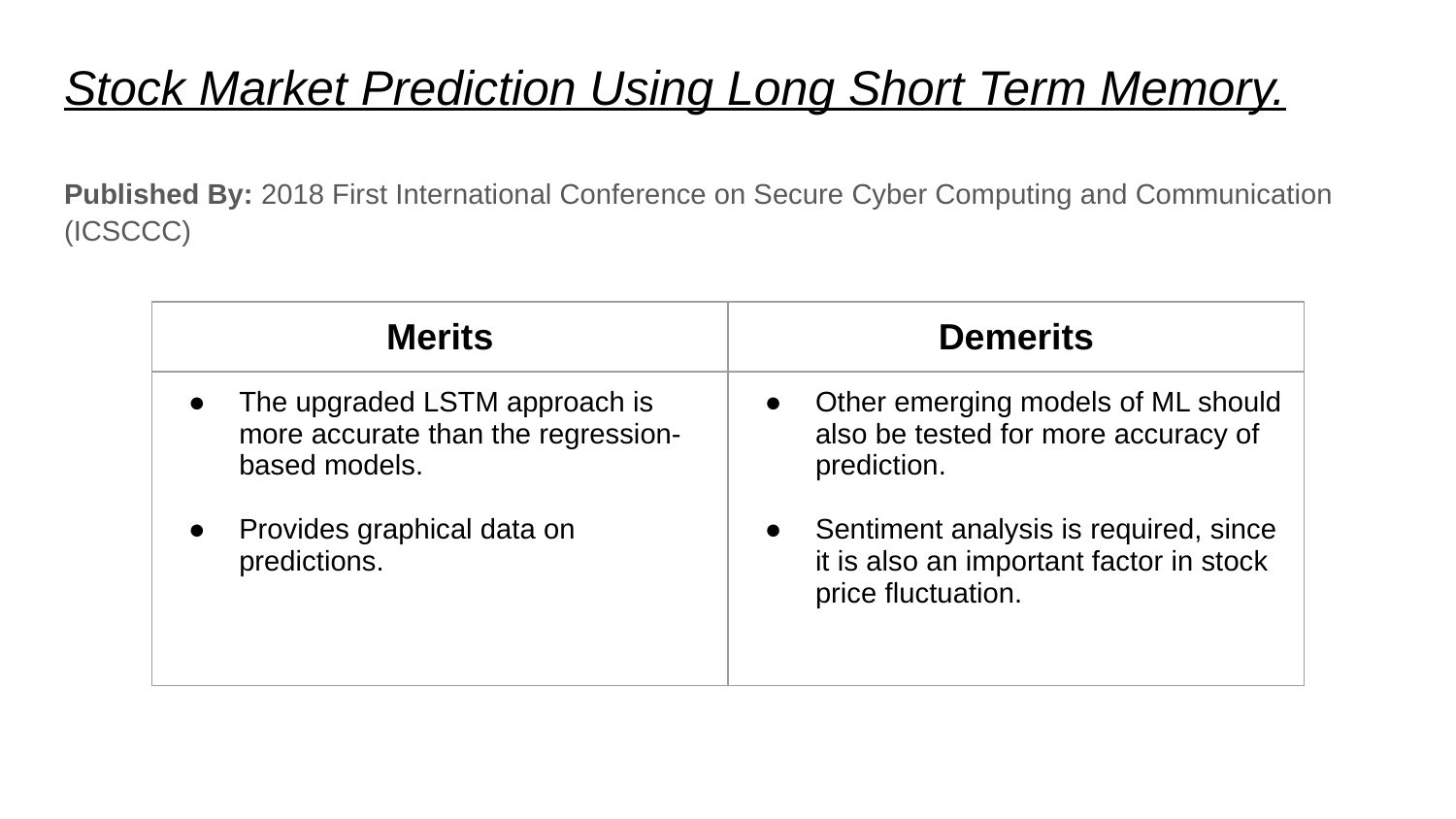

# Stock Market Prediction Using Long Short Term Memory.
Published By: 2018 First International Conference on Secure Cyber Computing and Communication (ICSCCC)

| Merits | Demerits |
| --- | --- |
| The upgraded LSTM approach is more accurate than the regression-based models. Provides graphical data on predictions. | Other emerging models of ML should also be tested for more accuracy of prediction. Sentiment analysis is required, since it is also an important factor in stock price fluctuation. |